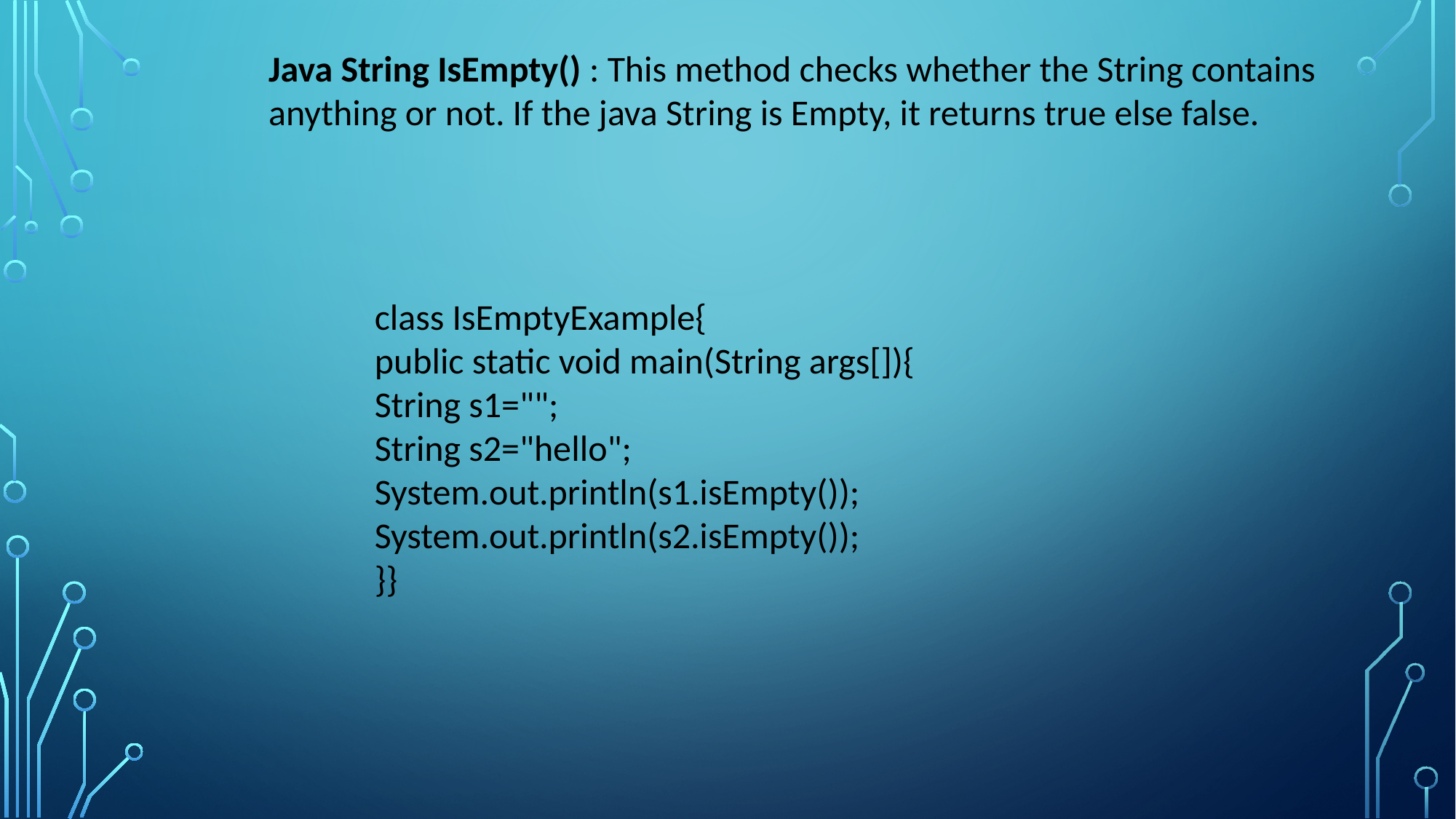

Java String IsEmpty() : This method checks whether the String contains anything or not. If the java String is Empty, it returns true else false.
class IsEmptyExample{
public static void main(String args[]){
String s1="";
String s2="hello";
System.out.println(s1.isEmpty());
System.out.println(s2.isEmpty());
}}